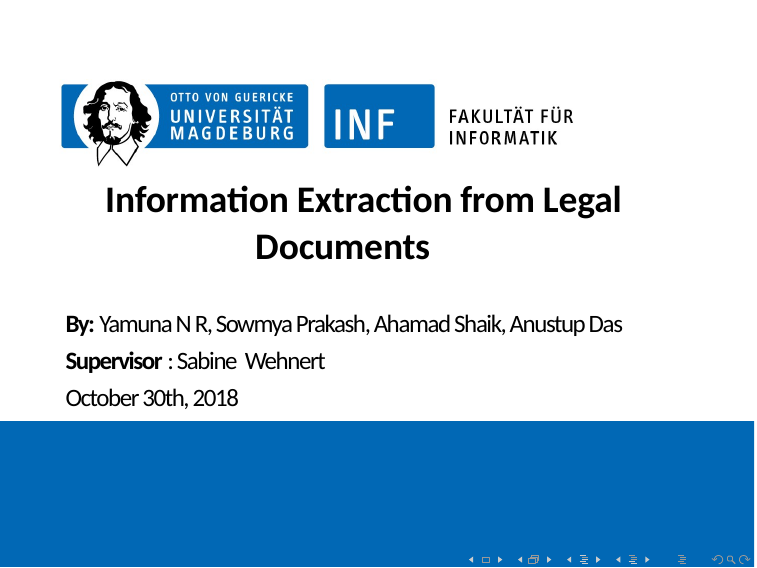

Information Extraction from Legal 	Documents
By: Yamuna N R, Sowmya Prakash, Ahamad Shaik, Anustup Das
Supervisor : Sabine  Wehnert
October 30th, 2018